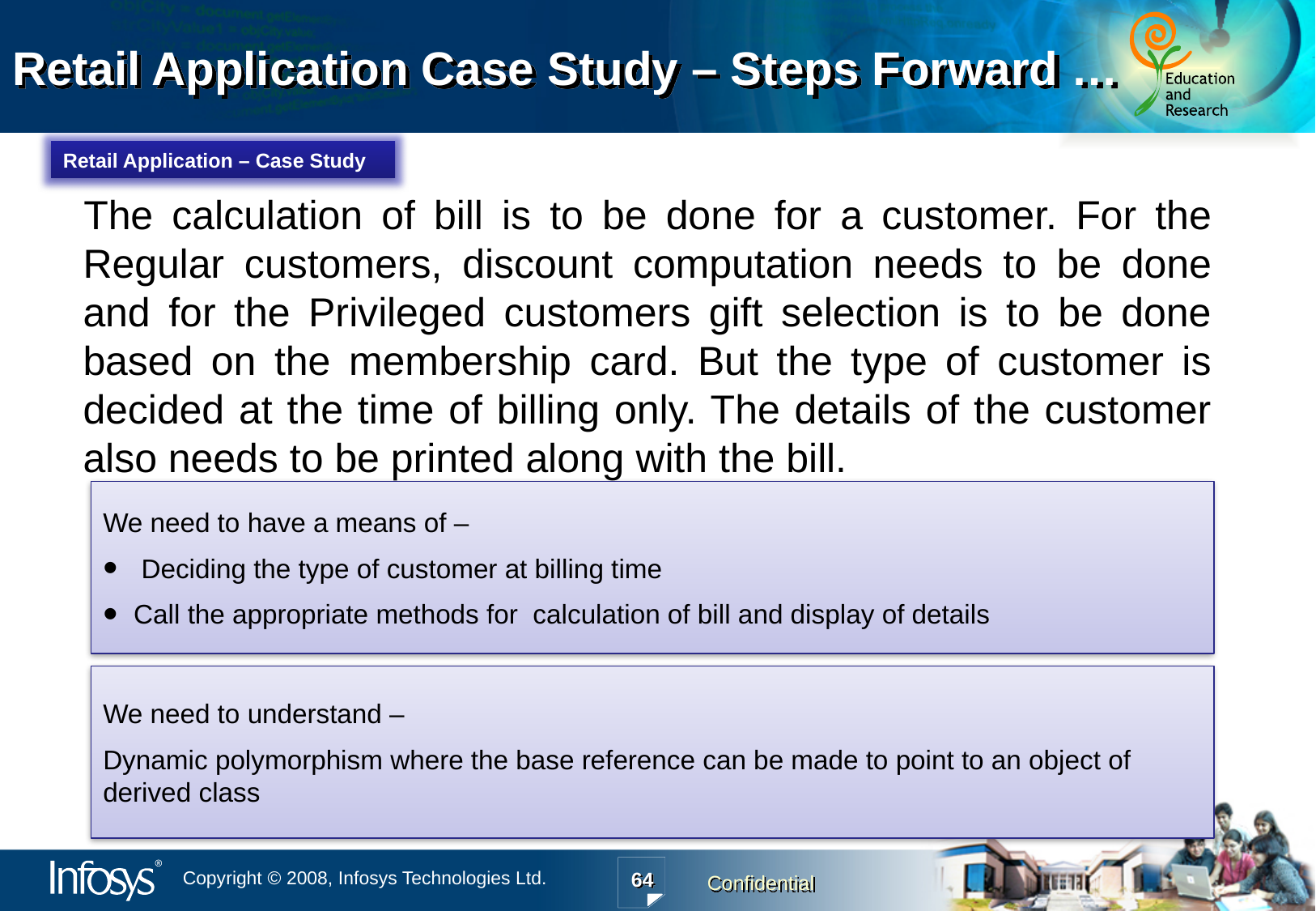

Retail Application Case Study – Steps Forward …
Retail Application – Case Study
The calculation of bill is to be done for a customer. For the Regular customers, discount computation needs to be done and for the Privileged customers gift selection is to be done based on the membership card. But the type of customer is decided at the time of billing only. The details of the customer also needs to be printed along with the bill.

We need to have a means of –
 Deciding the type of customer at billing time
Call the appropriate methods for  calculation of bill and display of details
We need to understand –
Dynamic polymorphism where the base reference can be made to point to an object of derived class
64